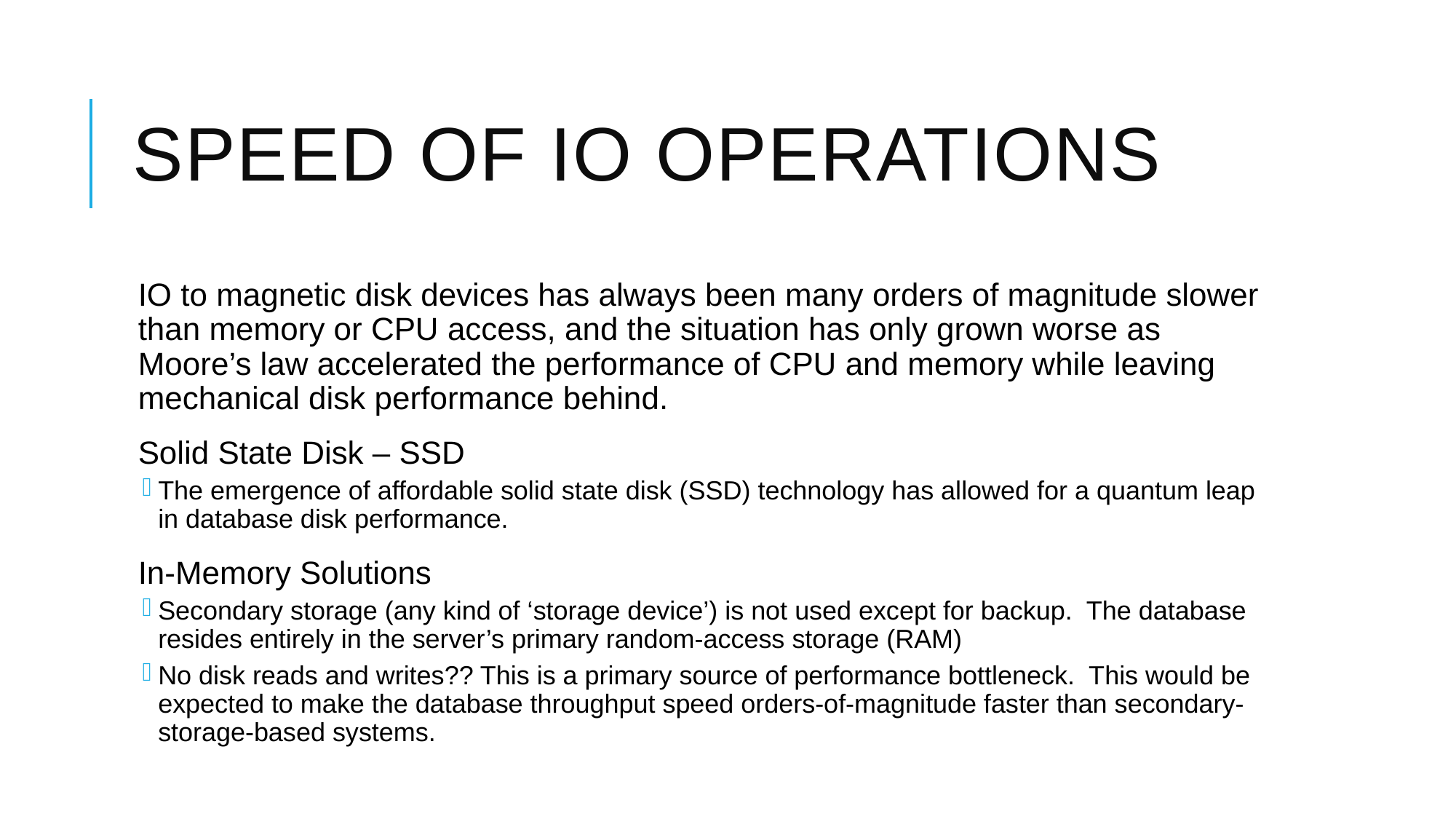

# Speed of IO Operations
IO to magnetic disk devices has always been many orders of magnitude slower than memory or CPU access, and the situation has only grown worse as Moore’s law accelerated the performance of CPU and memory while leaving mechanical disk performance behind.
Solid State Disk – SSD
The emergence of affordable solid state disk (SSD) technology has allowed for a quantum leap in database disk performance.
In-Memory Solutions
Secondary storage (any kind of ‘storage device’) is not used except for backup.  The database resides entirely in the server’s primary random-access storage (RAM)
No disk reads and writes?? This is a primary source of performance bottleneck.  This would be expected to make the database throughput speed orders-of-magnitude faster than secondary-storage-based systems.